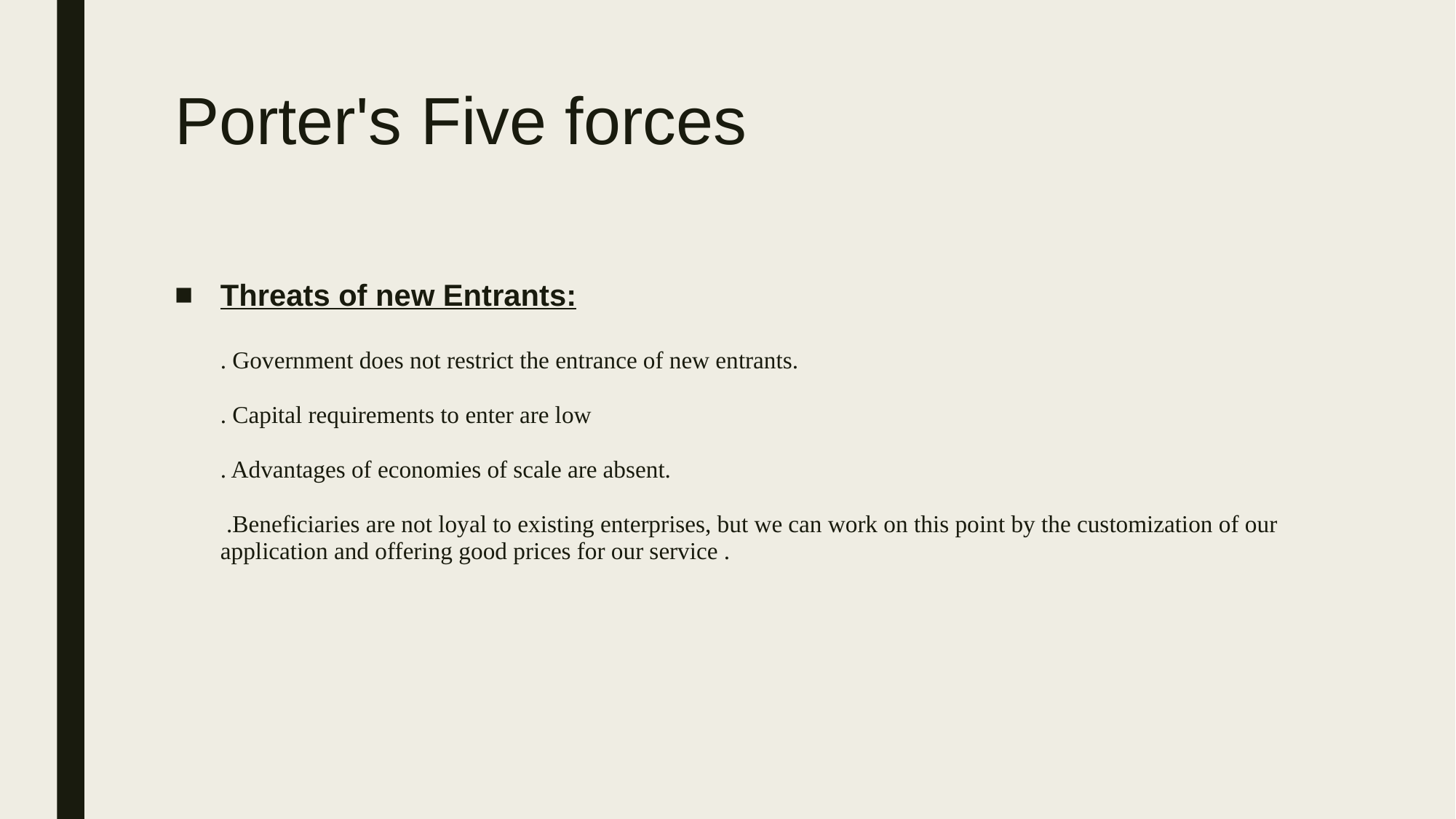

# Porter's Five forces
Threats of new Entrants:
. Government does not restrict the entrance of new entrants.
. Capital requirements to enter are low
. Advantages of economies of scale are absent.
 .Beneficiaries are not loyal to existing enterprises, but we can work on this point by the customization of our application and offering good prices for our service .